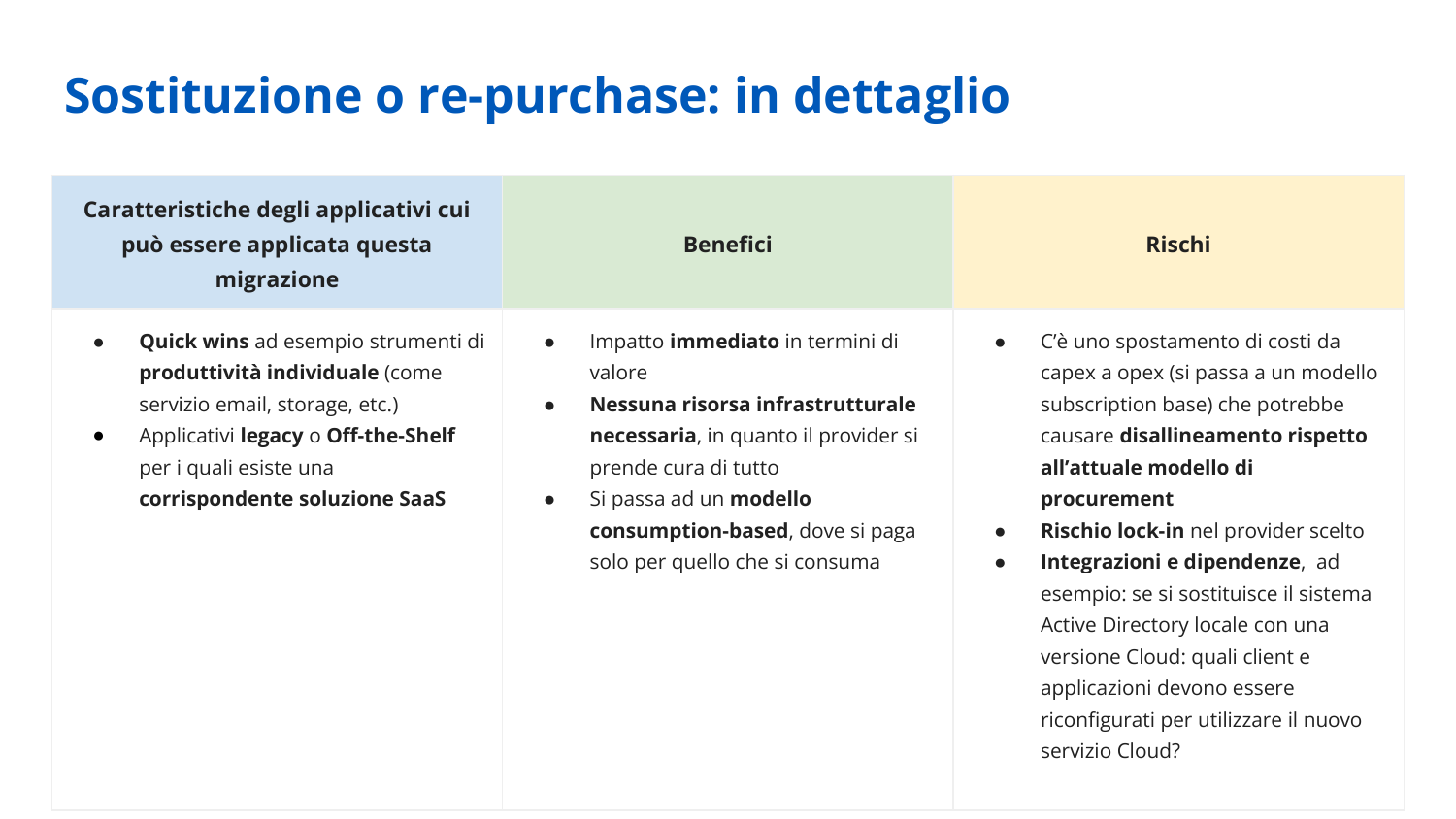

Sostituzione o re-purchase: in dettaglio
| Caratteristiche degli applicativi cui può essere applicata questa migrazione | Benefici | Rischi |
| --- | --- | --- |
| Quick wins ad esempio strumenti di produttività individuale (come servizio email, storage, etc.) Applicativi legacy o Off-the-Shelf per i quali esiste una corrispondente soluzione SaaS | Impatto immediato in termini di valore Nessuna risorsa infrastrutturale necessaria, in quanto il provider si prende cura di tutto Si passa ad un modello consumption-based, dove si paga solo per quello che si consuma | C’è uno spostamento di costi da capex a opex (si passa a un modello subscription base) che potrebbe causare disallineamento rispetto all’attuale modello di procurement Rischio lock-in nel provider scelto Integrazioni e dipendenze, ad esempio: se si sostituisce il sistema Active Directory locale con una versione Cloud: quali client e applicazioni devono essere riconfigurati per utilizzare il nuovo servizio Cloud? |